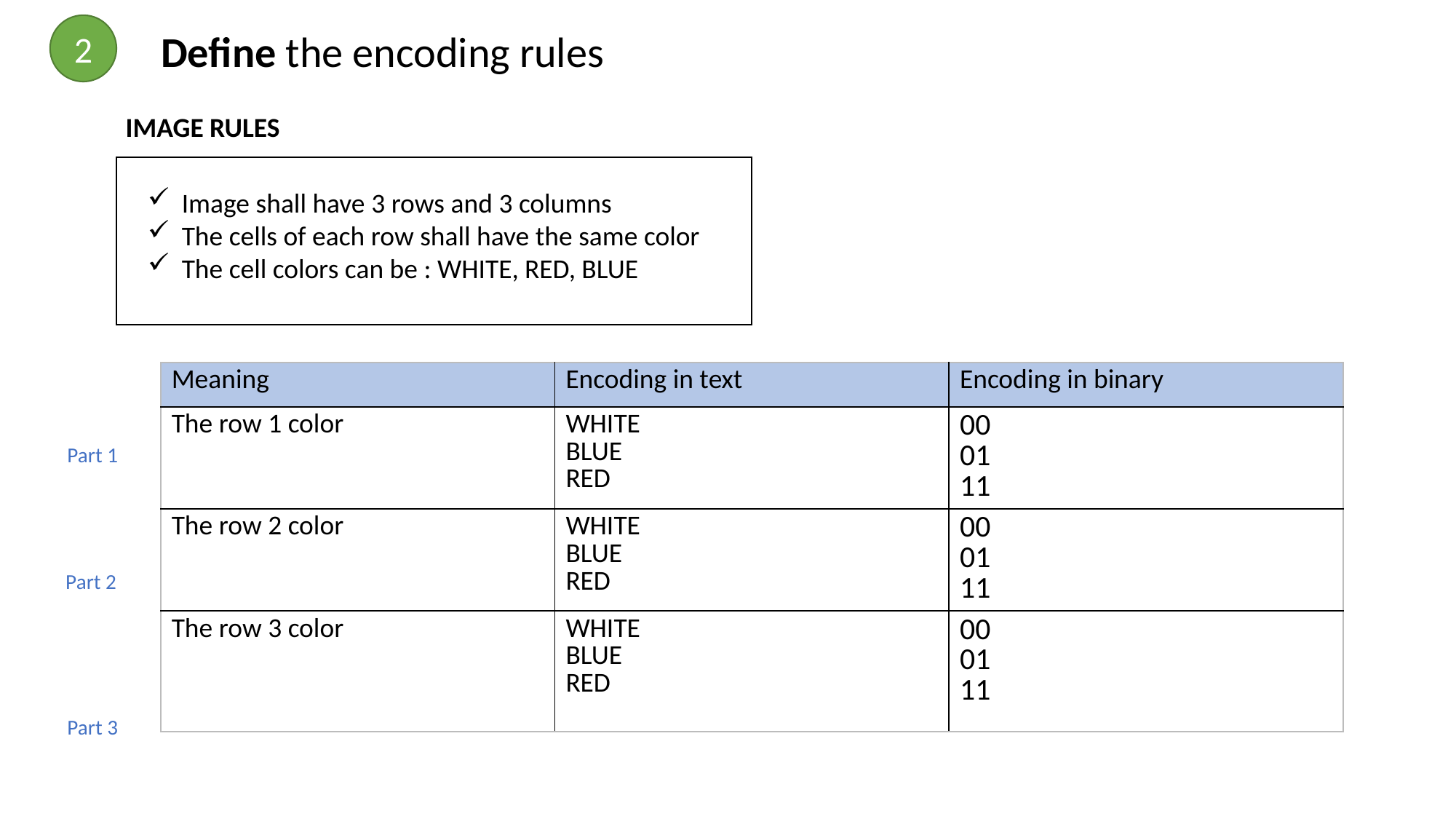

2
Define the encoding rules
IMAGE RULES

Image shall have 3 rows and 3 columns
The cells of each row shall have the same color
The cell colors can be : WHITE, RED, BLUE
| Meaning | Encoding in text | Encoding in binary |
| --- | --- | --- |
| The row 1 color | WHITE BLUE RED | 00 01 11 |
| The row 2 color | WHITE BLUE RED | 00 01 11 |
| The row 3 color | WHITE BLUE RED | 00 01 11 |
Part 1
Part 2
Part 3